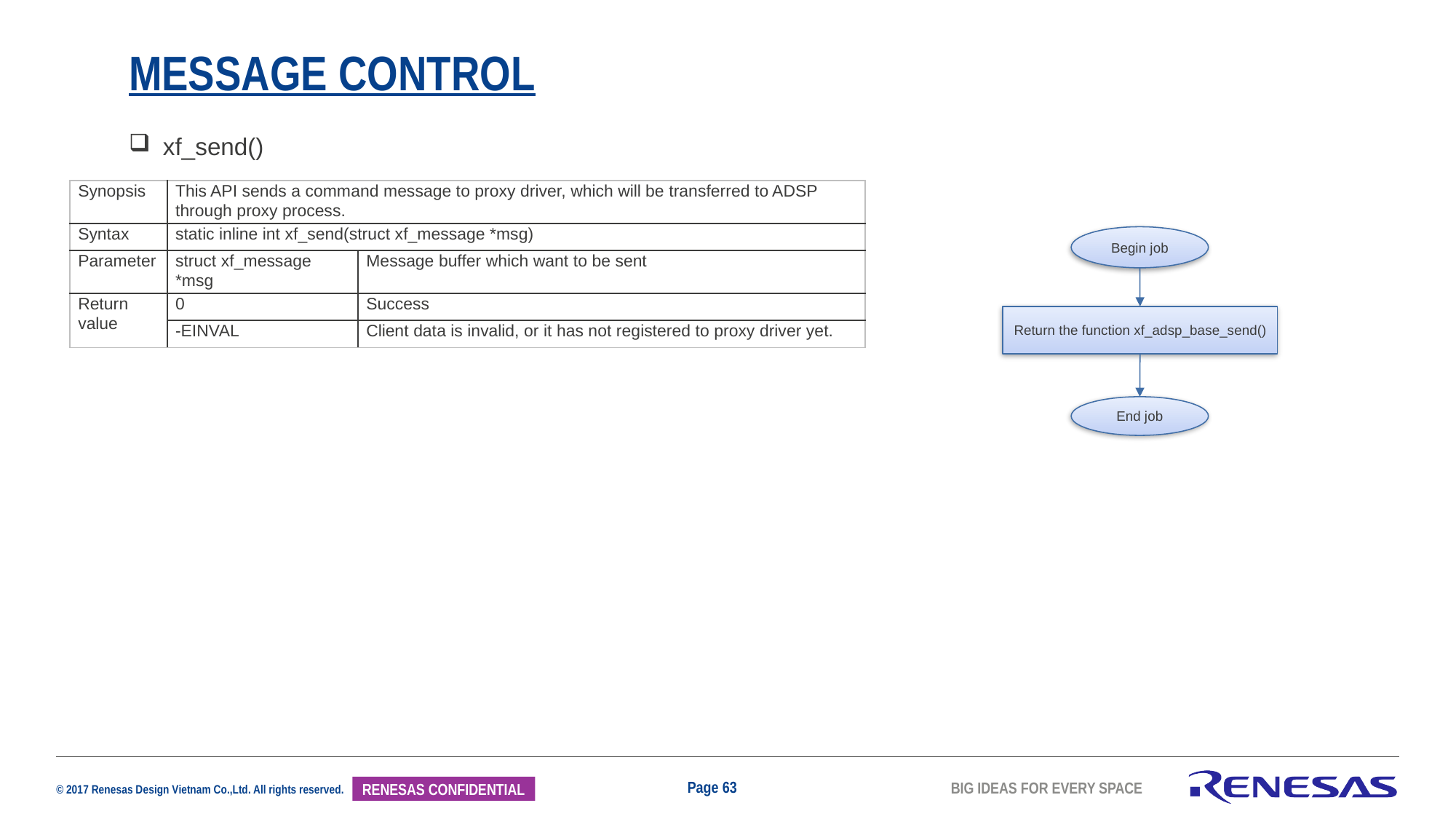

# Message Control
xf_send()
| Synopsis | This API sends a command message to proxy driver, which will be transferred to ADSP through proxy process. |  |
| --- | --- | --- |
| Syntax | static inline int xf\_send(struct xf\_message \*msg) |  |
| Parameter | struct xf\_message \*msg | Message buffer which want to be sent |
| Return value | 0 | Success |
|  | -EINVAL | Client data is invalid, or it has not registered to proxy driver yet. |
Begin job
Return the function xf_adsp_base_send()
End job
Page 63